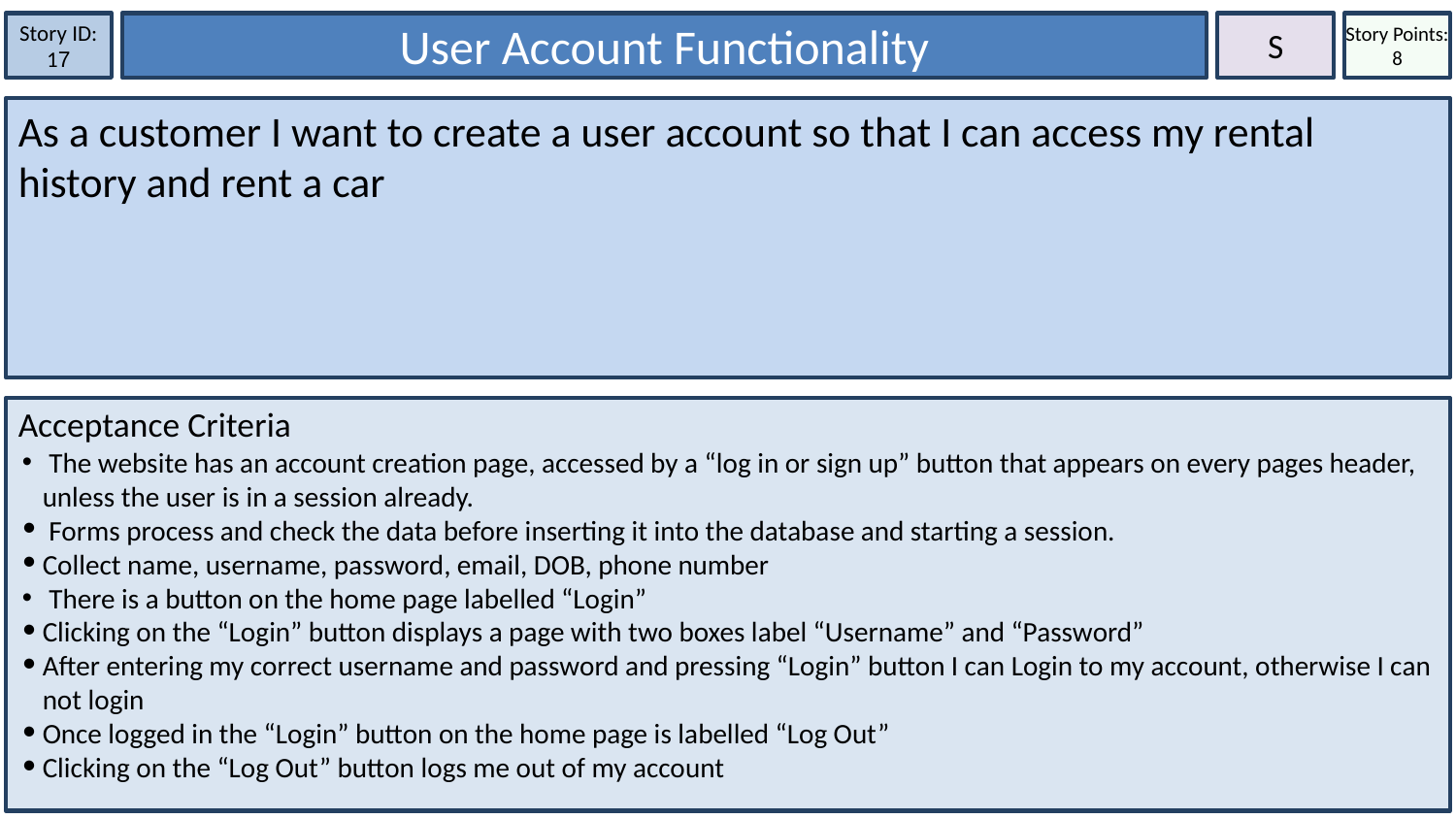

Story ID: 17
User Account Functionality
S
Story Points:
8
As a customer I want to create a user account so that I can access my rental history and rent a car
Acceptance Criteria
 The website has an account creation page, accessed by a “log in or sign up” button that appears on every pages header, unless the user is in a session already.
 Forms process and check the data before inserting it into the database and starting a session.
Collect name, username, password, email, DOB, phone number
 There is a button on the home page labelled “Login”
Clicking on the “Login” button displays a page with two boxes label “Username” and “Password”
After entering my correct username and password and pressing “Login” button I can Login to my account, otherwise I can not login
Once logged in the “Login” button on the home page is labelled “Log Out”
Clicking on the “Log Out” button logs me out of my account